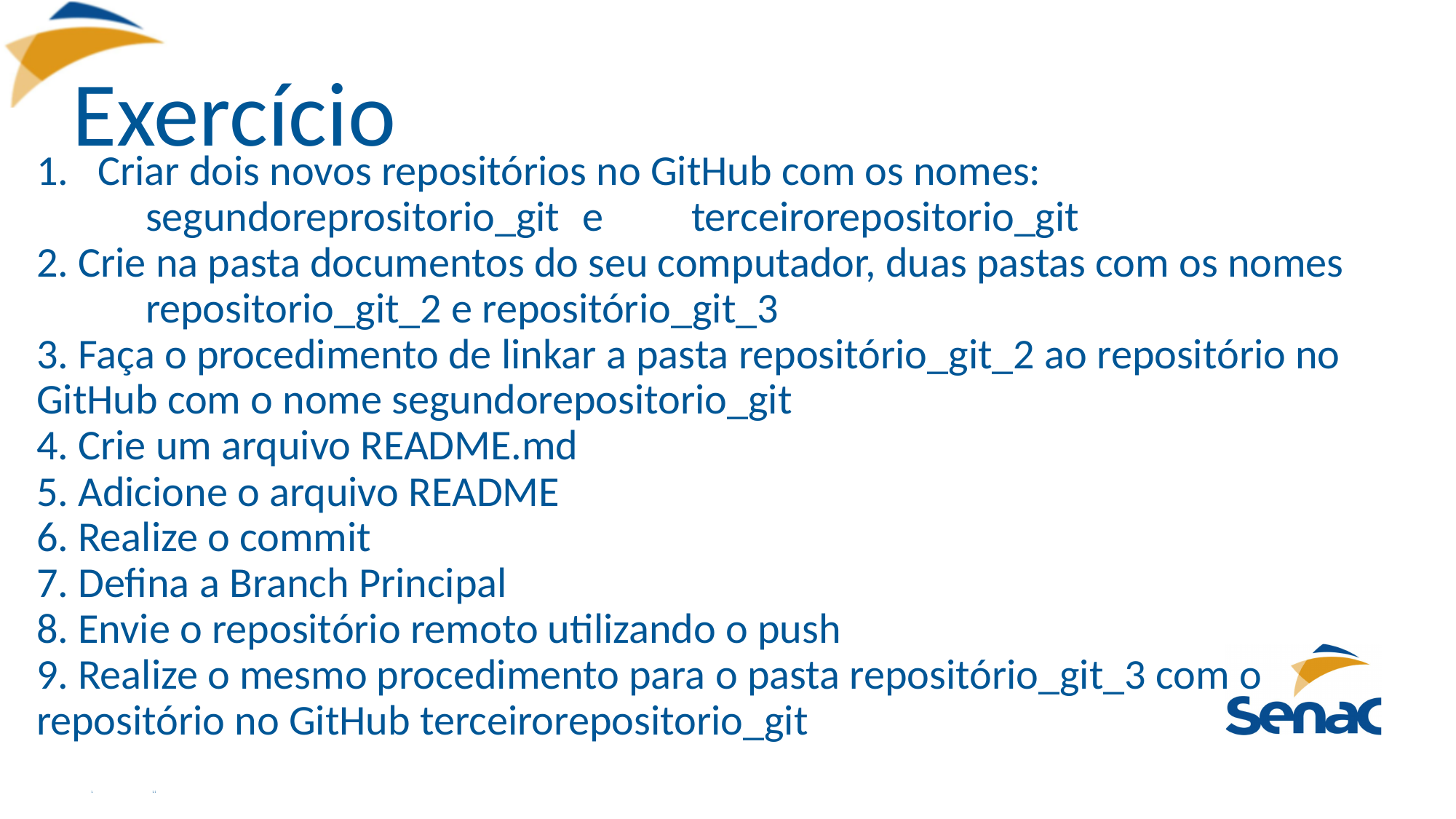

# Exercício
Criar dois novos repositórios no GitHub com os nomes:
	segundoreprositorio_git	e	terceirorepositorio_git
2. Crie na pasta documentos do seu computador, duas pastas com os nomes
	repositorio_git_2 e repositório_git_3
3. Faça o procedimento de linkar a pasta repositório_git_2 ao repositório no GitHub com o nome segundorepositorio_git
4. Crie um arquivo README.md
5. Adicione o arquivo README
6. Realize o commit
7. Defina a Branch Principal
8. Envie o repositório remoto utilizando o push
9. Realize o mesmo procedimento para o pasta repositório_git_3 com o repositório no GitHub terceirorepositorio_git

1.1